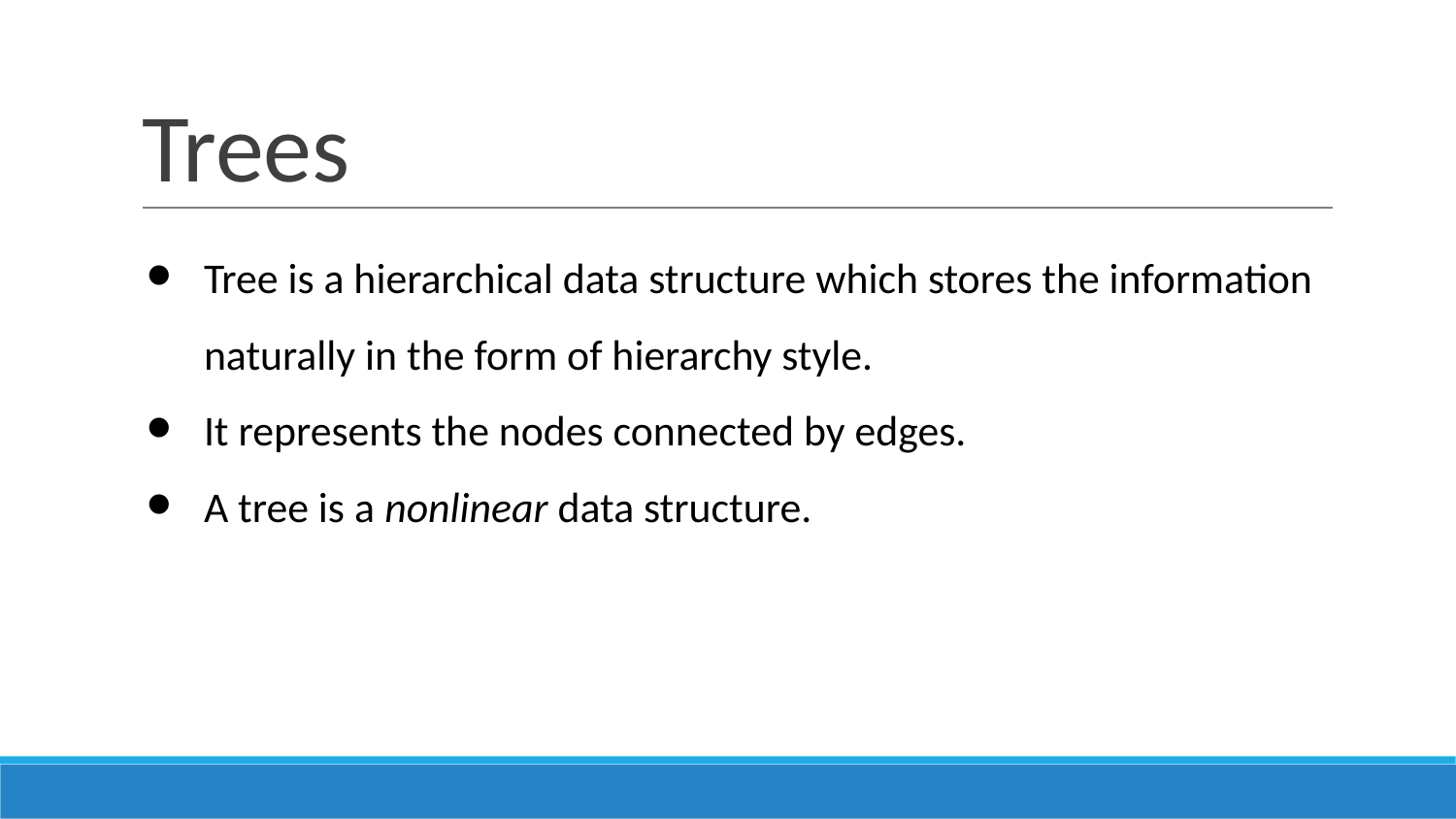

# Trees
Tree is a hierarchical data structure which stores the information naturally in the form of hierarchy style.
It represents the nodes connected by edges.
A tree is a nonlinear data structure.